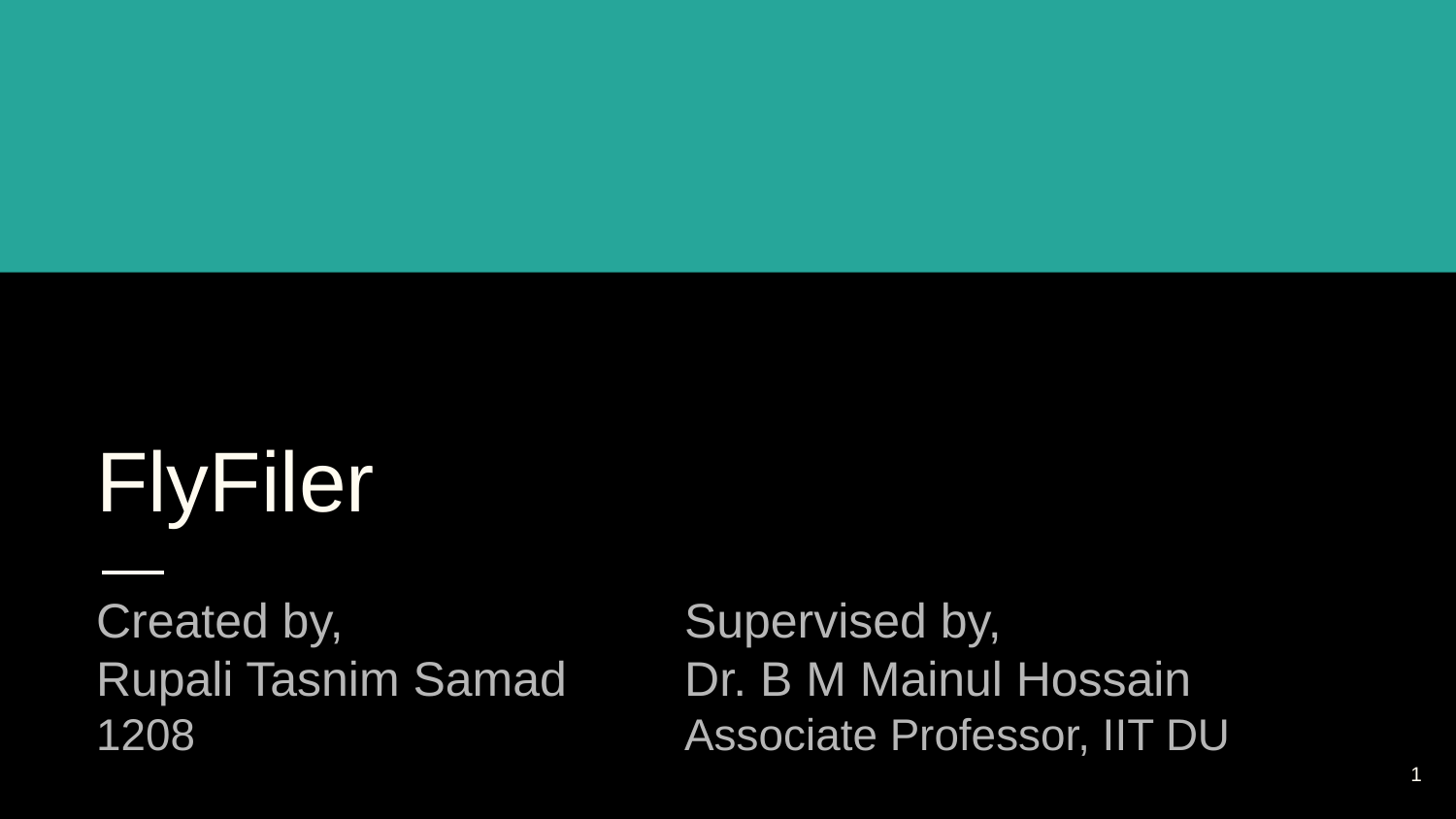

# FlyFiler
Created by,
Rupali Tasnim Samad
1208
Supervised by,
Dr. B M Mainul Hossain
Associate Professor, IIT DU
1